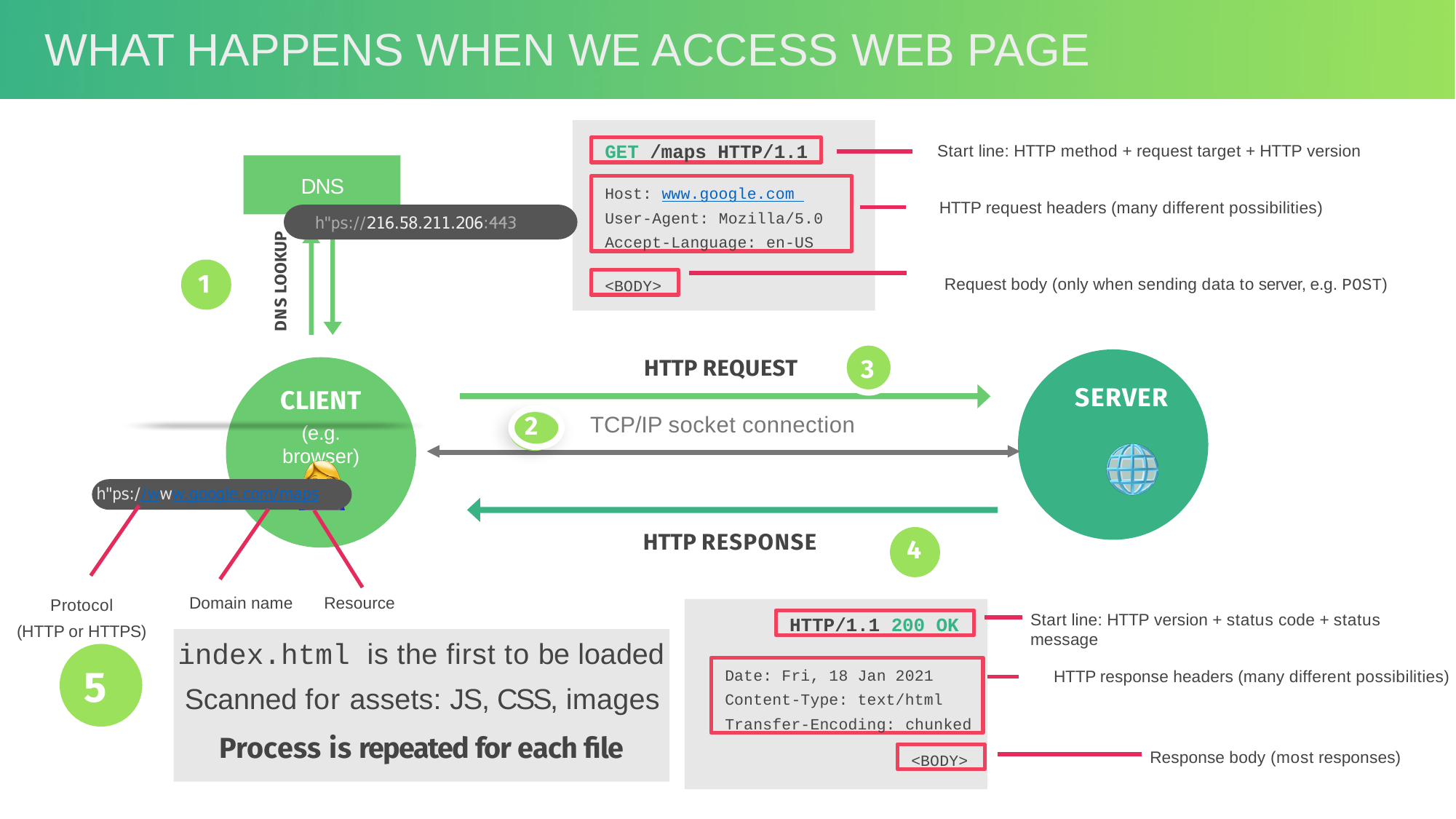

WHAT HAPPENS WHEN WE ACCESS WEB PAGE

GET /maps HTTP/1.1
Host: www.google.com  User-Agent: Mozilla/5.0  Accept-Language: en-US
<BODY>
Start line: HTTP method + request target + HTTP version

DNS

DNS LOOKUP

1
HTTP request headers (many different possibilities)

h"ps://216.58.211.206:443

Request body (only when sending data to server, e.g. POST)

1

3
HTTP REQUEST

SERVER

CLIENT
(e.g. browser)

2
TCP/IP socket connection

h"ps://www.google.com/maps

Protocol
(HTTP or HTTPS)
Domain name
Resource

HTTP RESPONSE

4

HTTP/1.1 200 OK
Date: Fri, 18 Jan 2021  Content-Type: text/html  Transfer-Encoding: chunked
<BODY>
Start line: HTTP version + status code + status message

index.html is the first to be loaded
Scanned for assets: JS, CSS, images
Process is repeated for each file

5

5
HTTP response headers (many different possibilities)

Response body (most responses)